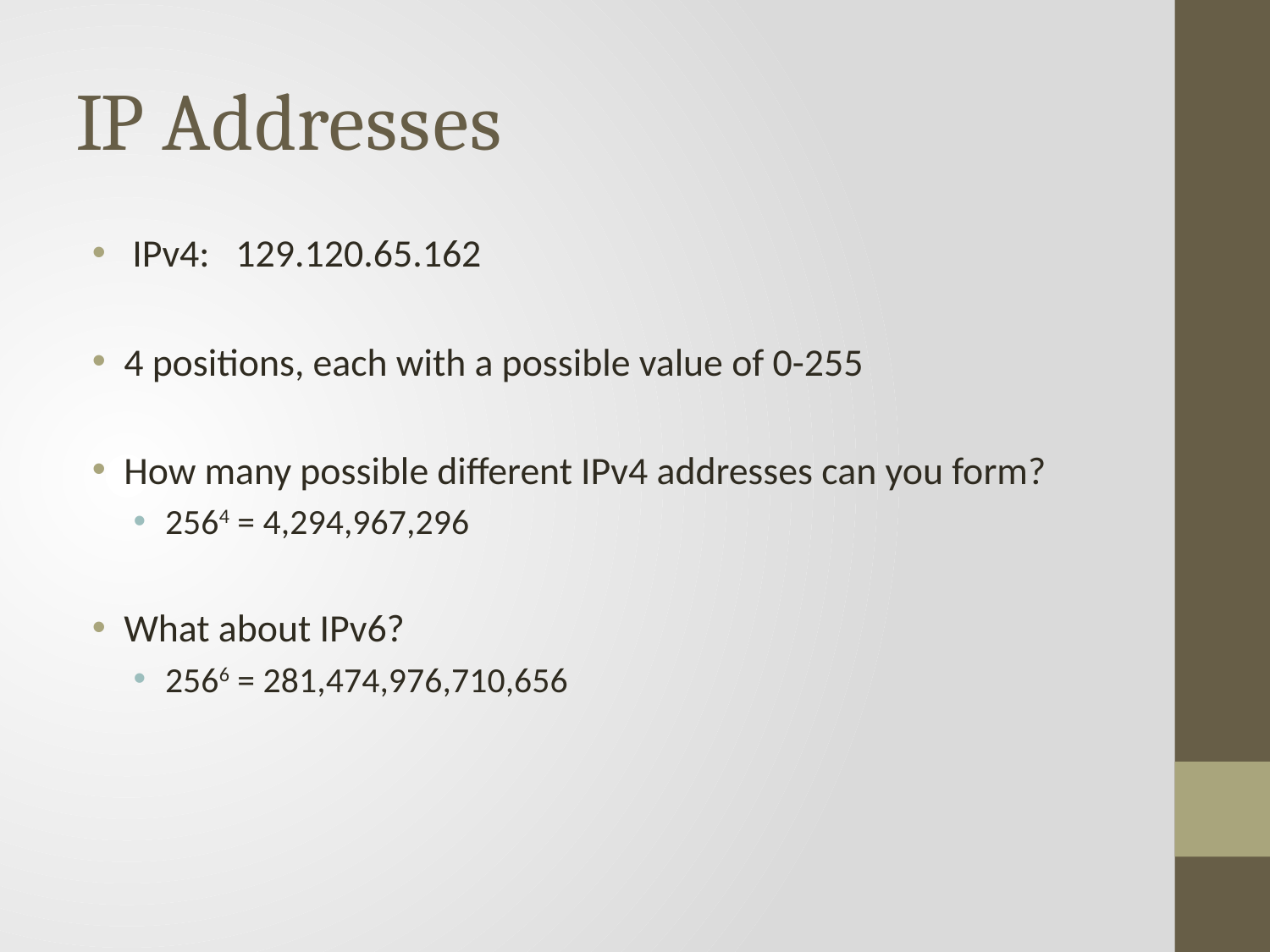

# IP Addresses
 IPv4:   129.120.65.162

4 positions, each with a possible value of 0-255

How many possible different IPv4 addresses can you form?
2564 = 4,294,967,296

What about IPv6?
2566 = 281,474,976,710,656